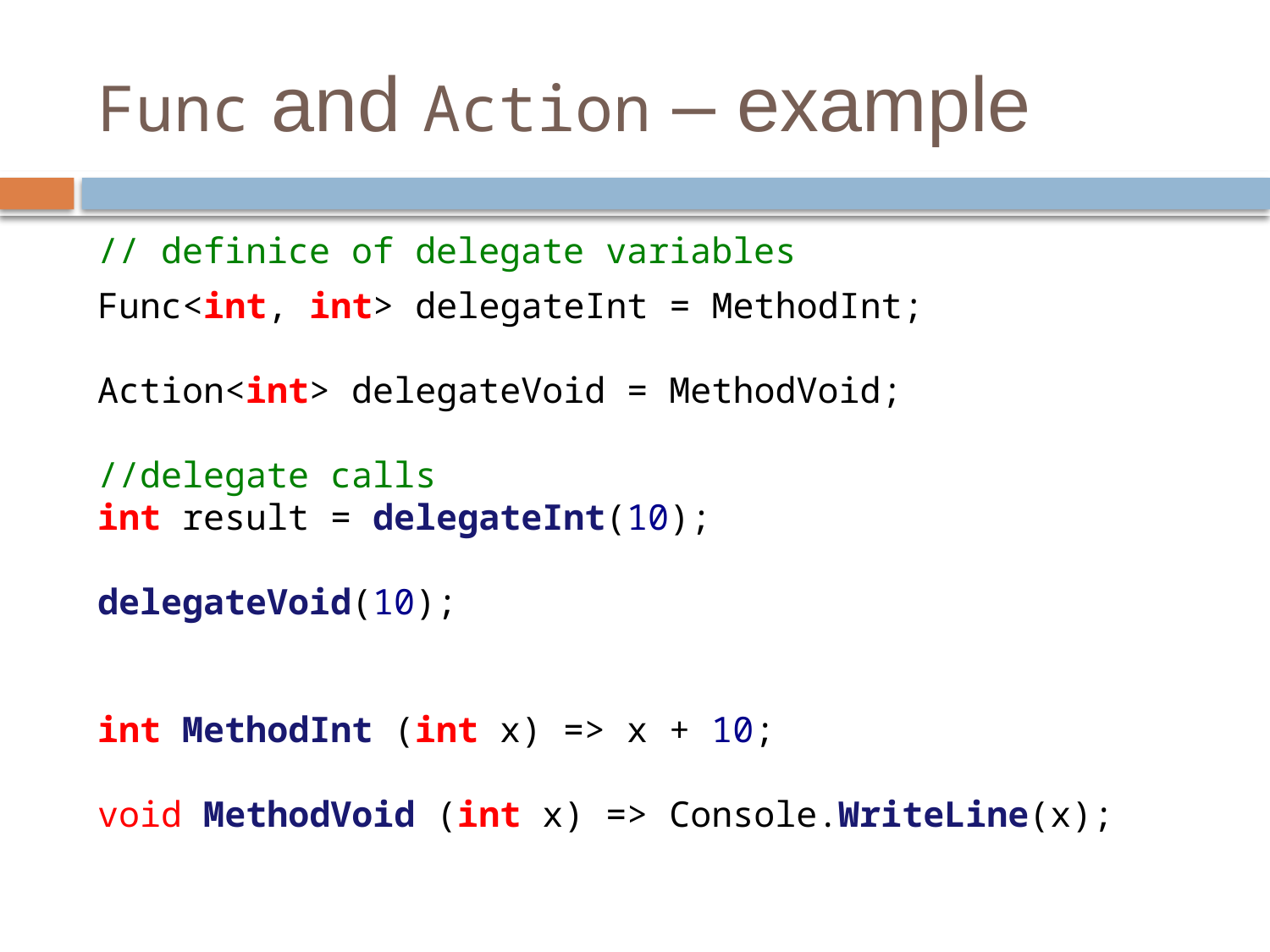

# Func and Action – example
// definice of delegate variables
Func<int, int> delegateInt = MethodInt;
Action<int> delegateVoid = MethodVoid;
//delegate calls
int result = delegateInt(10);
delegateVoid(10);
int MethodInt (int x) => x + 10;
void MethodVoid (int x) => Console.WriteLine(x);